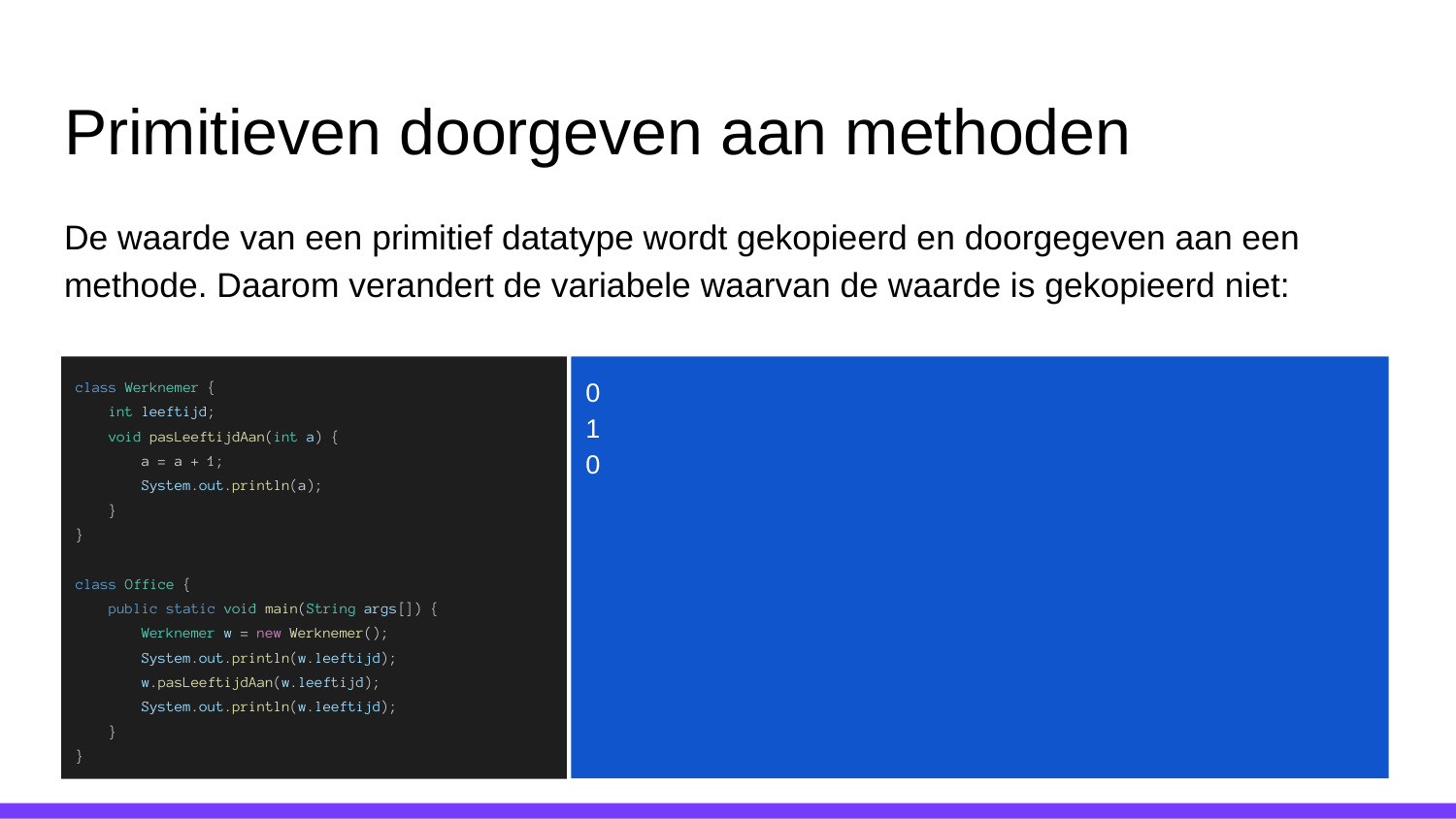

# Primitieven doorgeven aan methoden
De waarde van een primitief datatype wordt gekopieerd en doorgegeven aan een methode. Daarom verandert de variabele waarvan de waarde is gekopieerd niet:
class Werknemer {
    int leeftijd;
    void pasLeeftijdAan(int a) {
        a = a + 1;
        System.out.println(a);
    }
}

class Office {
    public static void main(String args[]) {
        Werknemer w = new Werknemer();
        System.out.println(w.leeftijd);
        w.pasLeeftijdAan(w.leeftijd);
        System.out.println(w.leeftijd);
    }
}
0
1
0